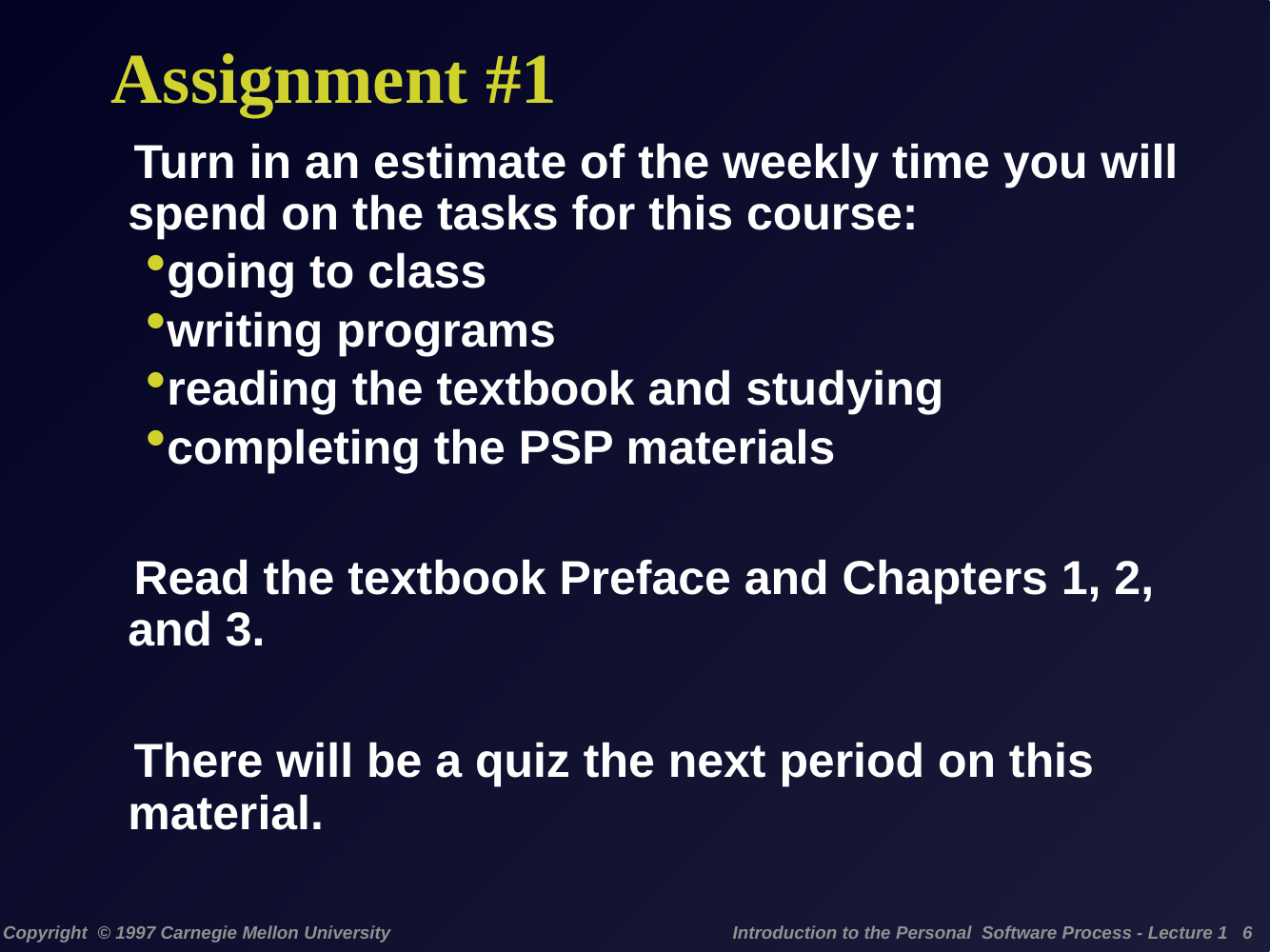

# Assignment #1
Turn in an estimate of the weekly time you will spend on the tasks for this course:
going to class
writing programs
reading the textbook and studying
completing the PSP materials

Read the textbook Preface and Chapters 1, 2, and 3.

There will be a quiz the next period on this material.